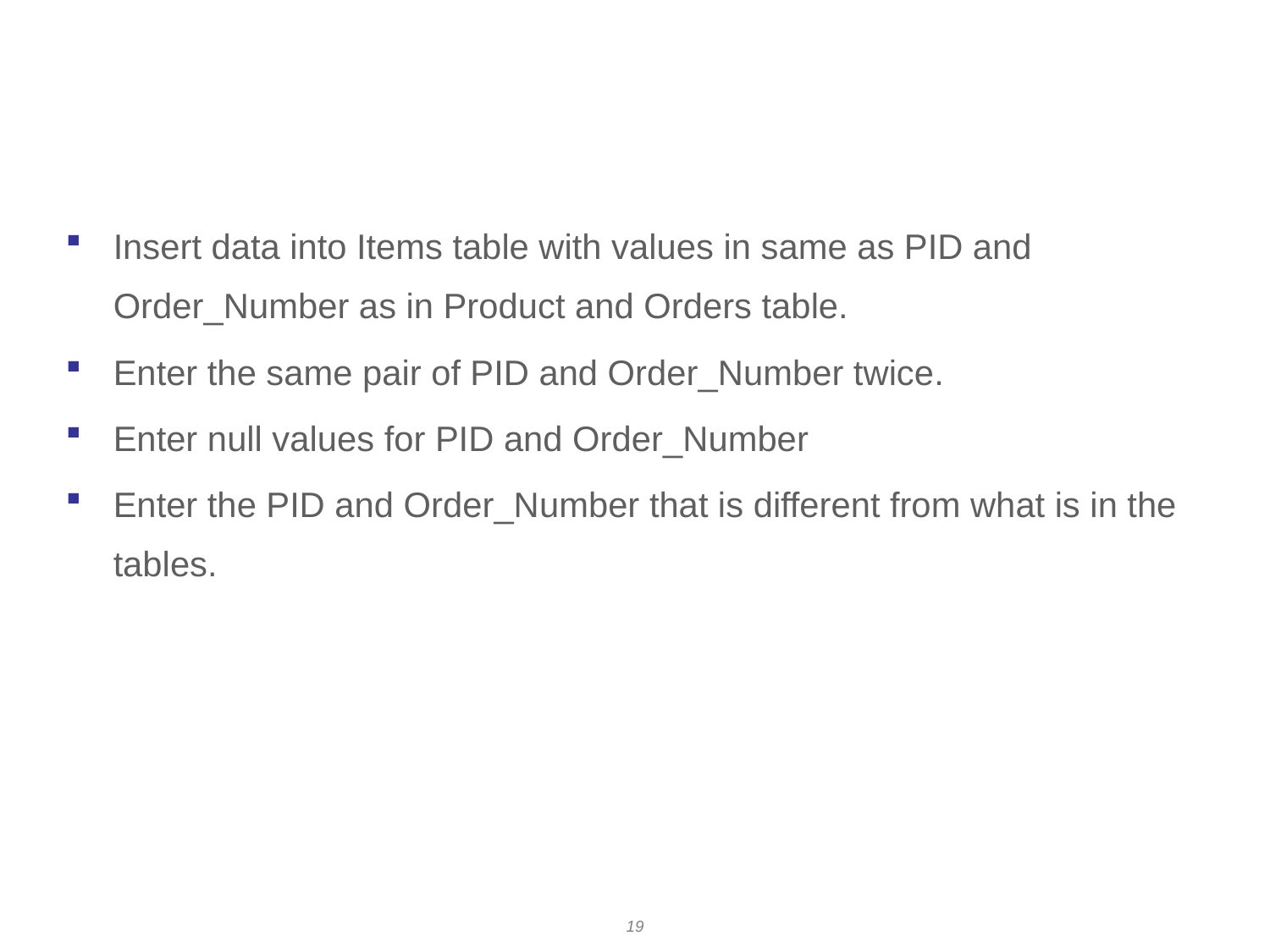

# Activity
Insert data into Items table with values in same as PID and Order_Number as in Product and Orders table.
Enter the same pair of PID and Order_Number twice.
Enter null values for PID and Order_Number
Enter the PID and Order_Number that is different from what is in the tables.

19